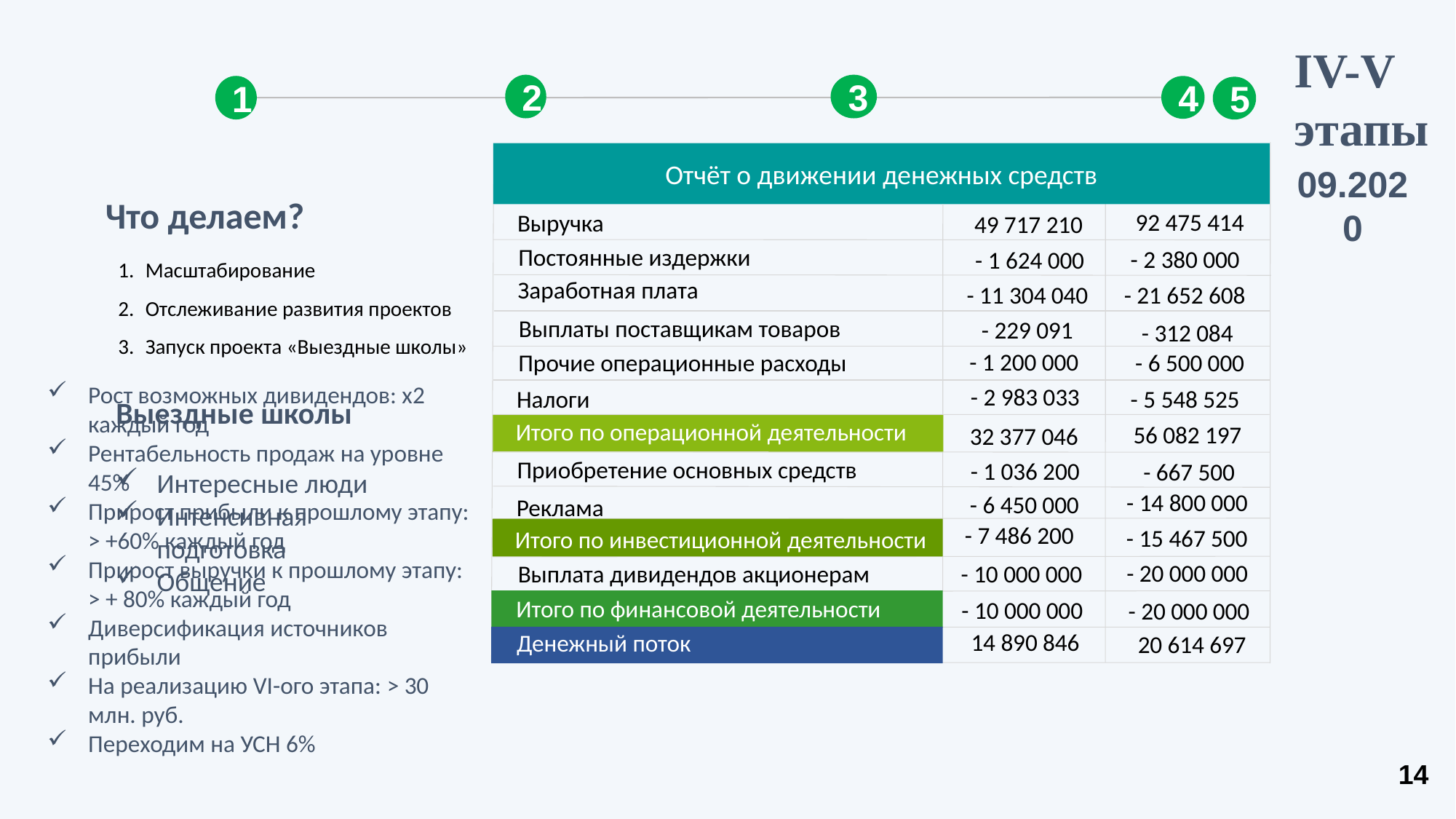

IV-V этапы
2
3
1
4
5
Отчёт о движении денежных средств
Выручка
49 717 210
Постоянные издержки
- 1 624 000
Заработная плата
- 11 304 040
Выплаты поставщикам товаров
- 229 091
- 1 200 000
Прочие операционные расходы
- 2 983 033
Налоги
Итого по операционной деятельности

32 377 046
Приобретение основных средств
- 1 036 200
- 6 450 000
Реклама
- 7 486 200

Итого по инвестиционной деятельности
Выплата дивидендов акционерам
- 10 000 000
Итого по финансовой деятельности
- 10 000 000

14 890 846
Денежный поток

92 475 414
- 2 380 000
- 21 652 608
- 312 084
- 6 500 000
- 5 548 525
56 082 197
- 667 500
- 14 800 000
- 15 467 500
- 20 000 000
- 20 000 000
20 614 697
09.2020
Что делаем?
Масштабирование
Отслеживание развития проектов
Запуск проекта «Выездные школы»

Рост возможных дивидендов: х2 каждый год
Рентабельность продаж на уровне 45%
Прирост прибыли к прошлому этапу: > +60% каждый год
Прирост выручки к прошлому этапу: > + 80% каждый год
Диверсификация источников прибыли
На реализацию VI-ого этапа: > 30 млн. руб.
Переходим на УСН 6%
Выездные школы
Интересные люди
Интенсивная подготовка
Общение
14